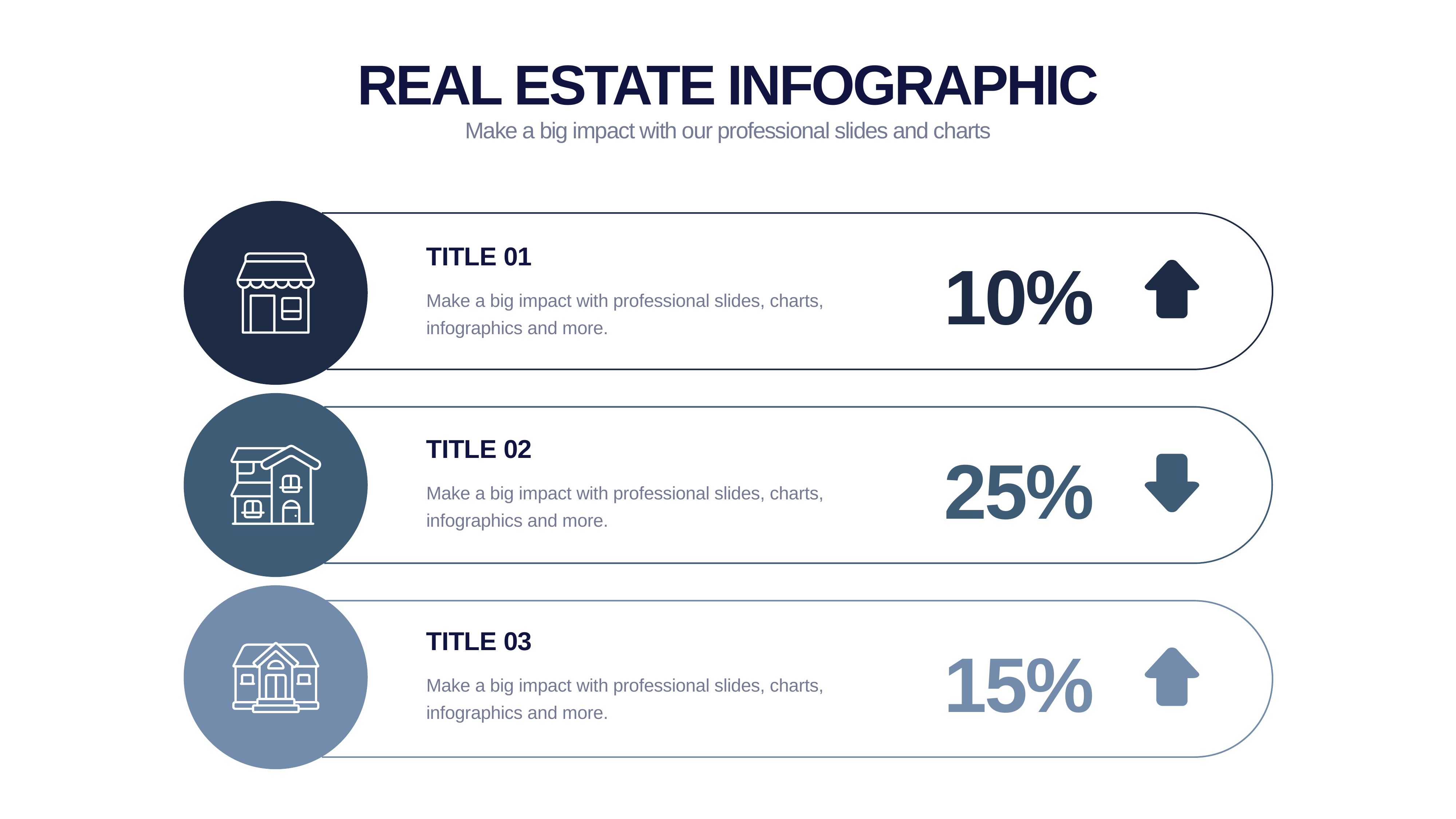

REAL ESTATE INFOGRAPHIC
Make a big impact with our professional slides and charts

TITLE 01
10%

Make a big impact with professional slides, charts, infographics and more.

TITLE 02
25%

Make a big impact with professional slides, charts, infographics and more.

TITLE 03
15%

Make a big impact with professional slides, charts, infographics and more.